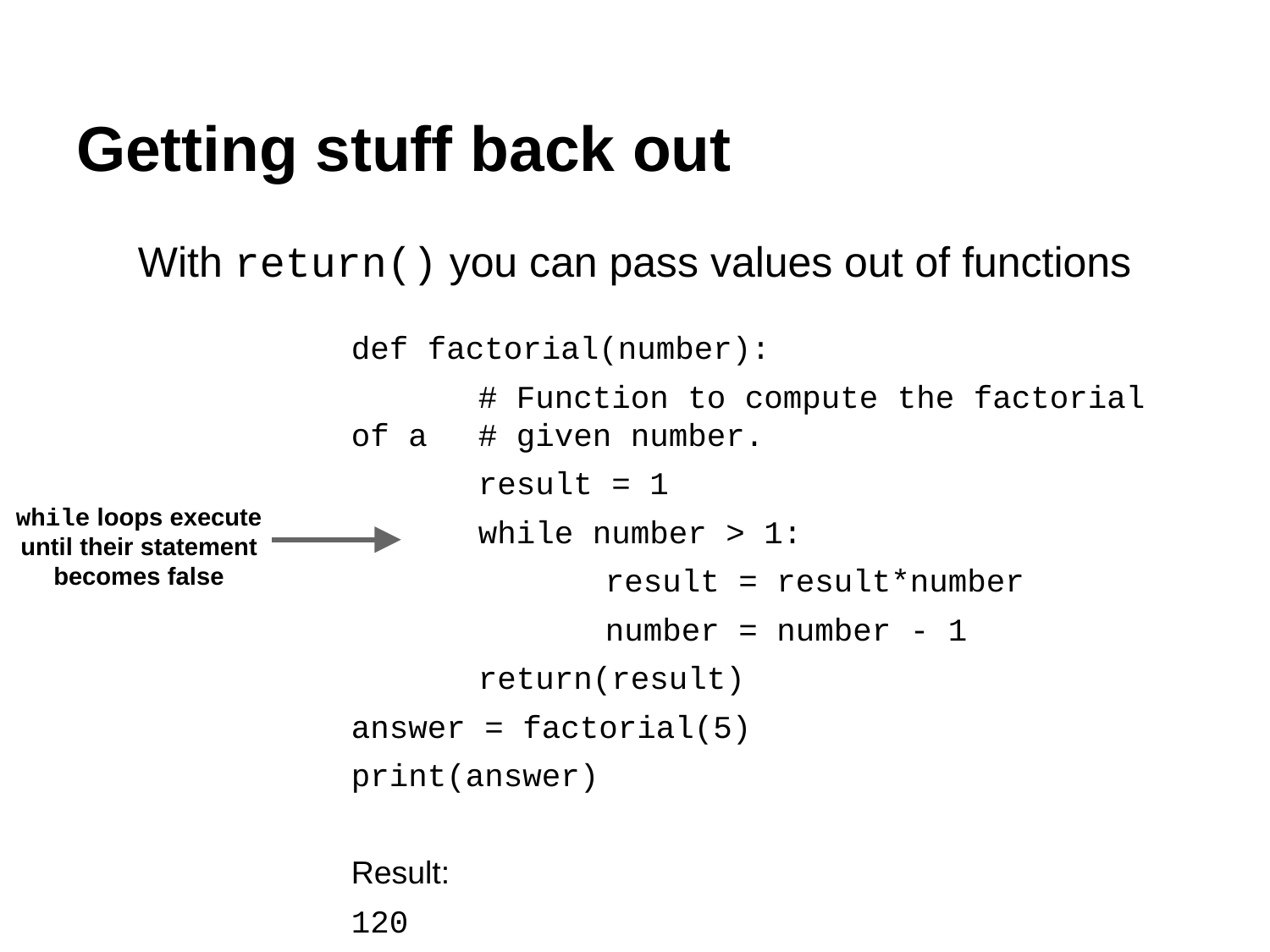

# Getting stuff back out
With return() you can pass values out of functions

def factorial(number):
	# Function to compute the factorial of a 	# given number.
	result = 1
	while number > 1:
		result = result*number
		number = number - 1
	return(result)
answer = factorial(5)
print(answer)

Result:
120
while loops execute until their statement becomes false